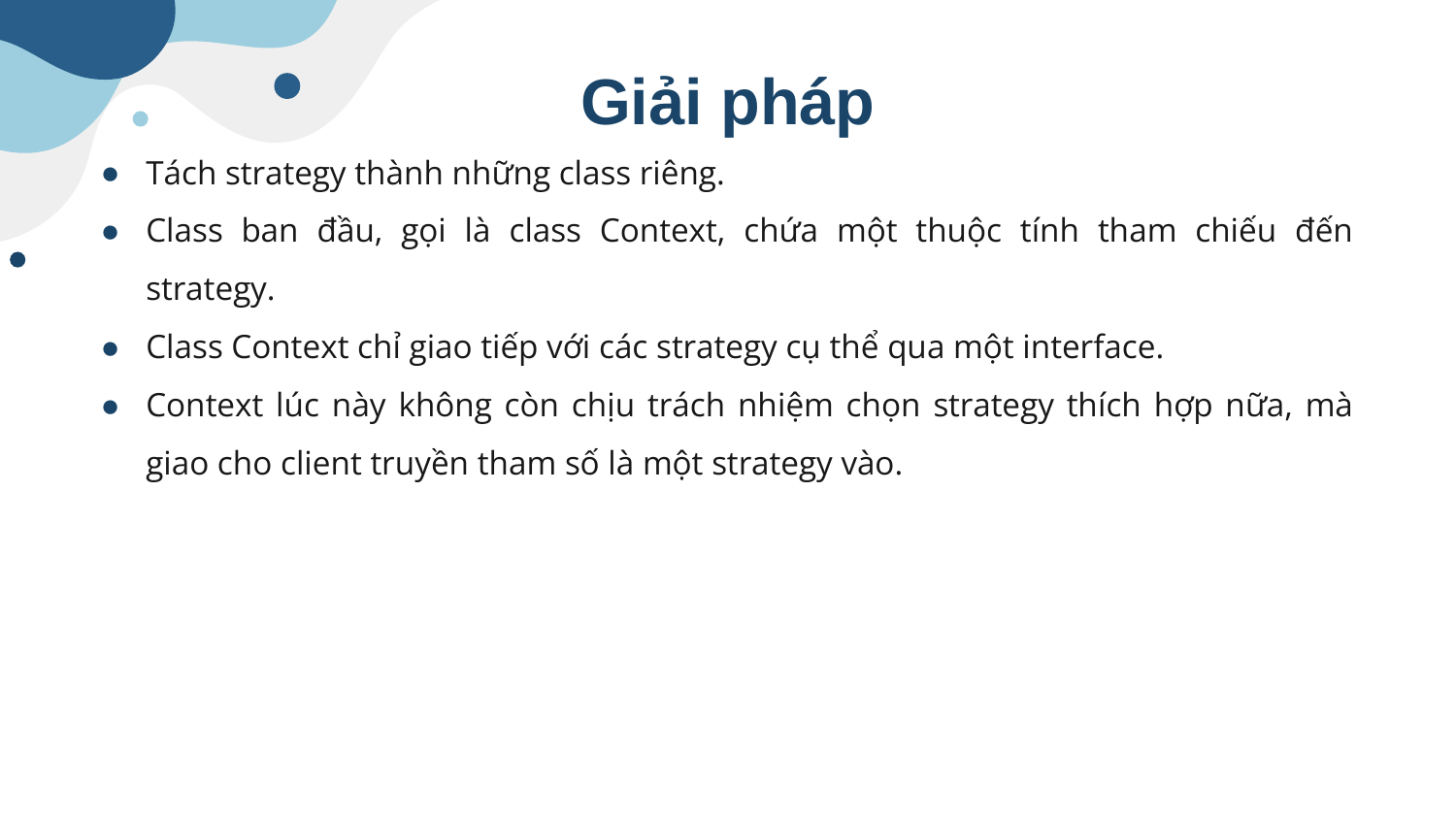

# Giải pháp
Tách strategy thành những class riêng.
Class ban đầu, gọi là class Context, chứa một thuộc tính tham chiếu đến strategy.
Class Context chỉ giao tiếp với các strategy cụ thể qua một interface.
Context lúc này không còn chịu trách nhiệm chọn strategy thích hợp nữa, mà giao cho client truyền tham số là một strategy vào.